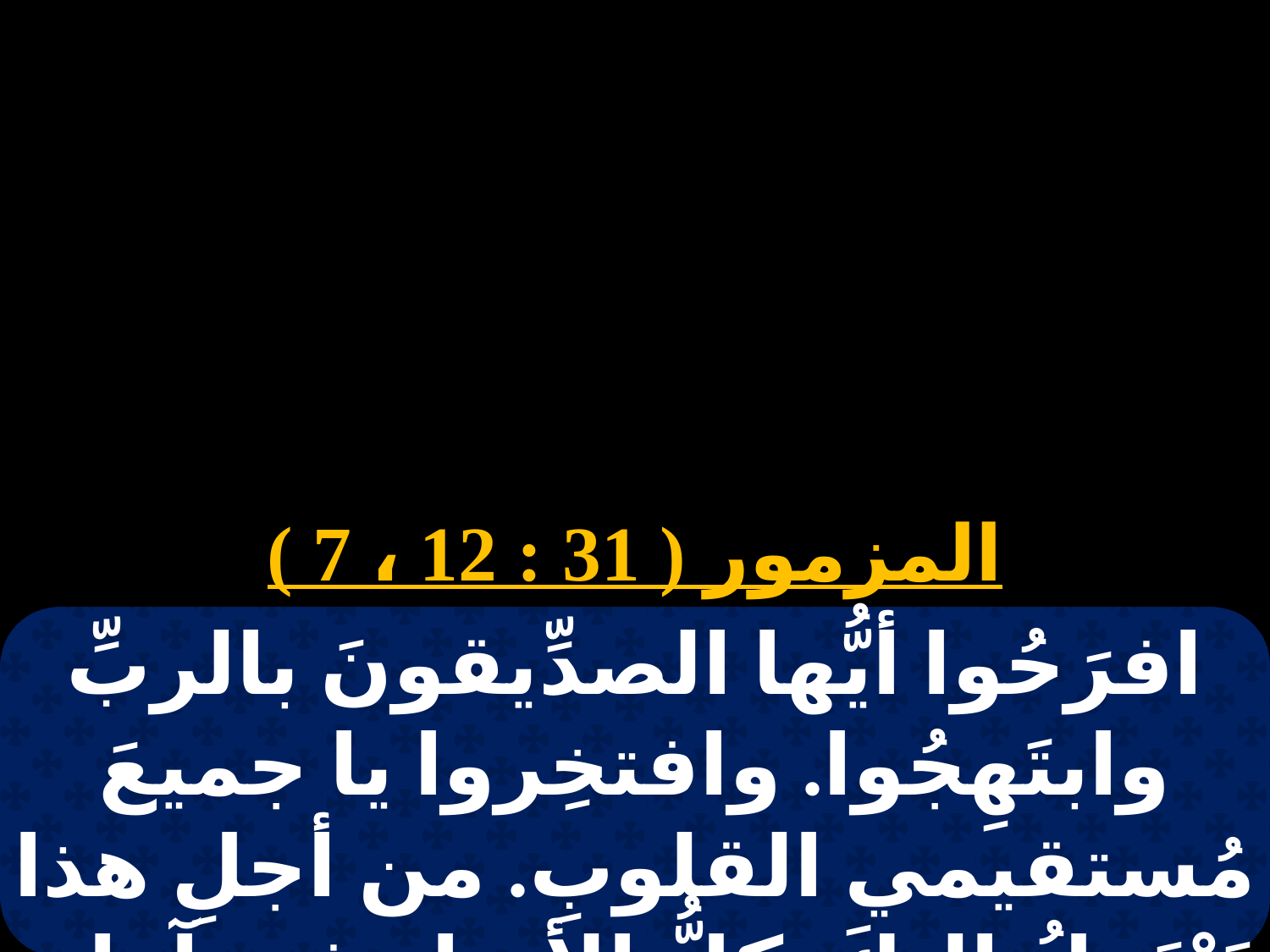

# 2 أمشير
المزمور ( 31 : 12 ، 7 )
افرَحُوا أيُّها الصدِّيقونَ بالربِّ وابتَهِجُوا. وافتخِروا يا جميعَ مُستقيمي القلوبِ. من أجلِ هذا تَبْتَهلُ إليكَ. كلُّ الأبرارِ في آوانٍ مستقيمٍ.